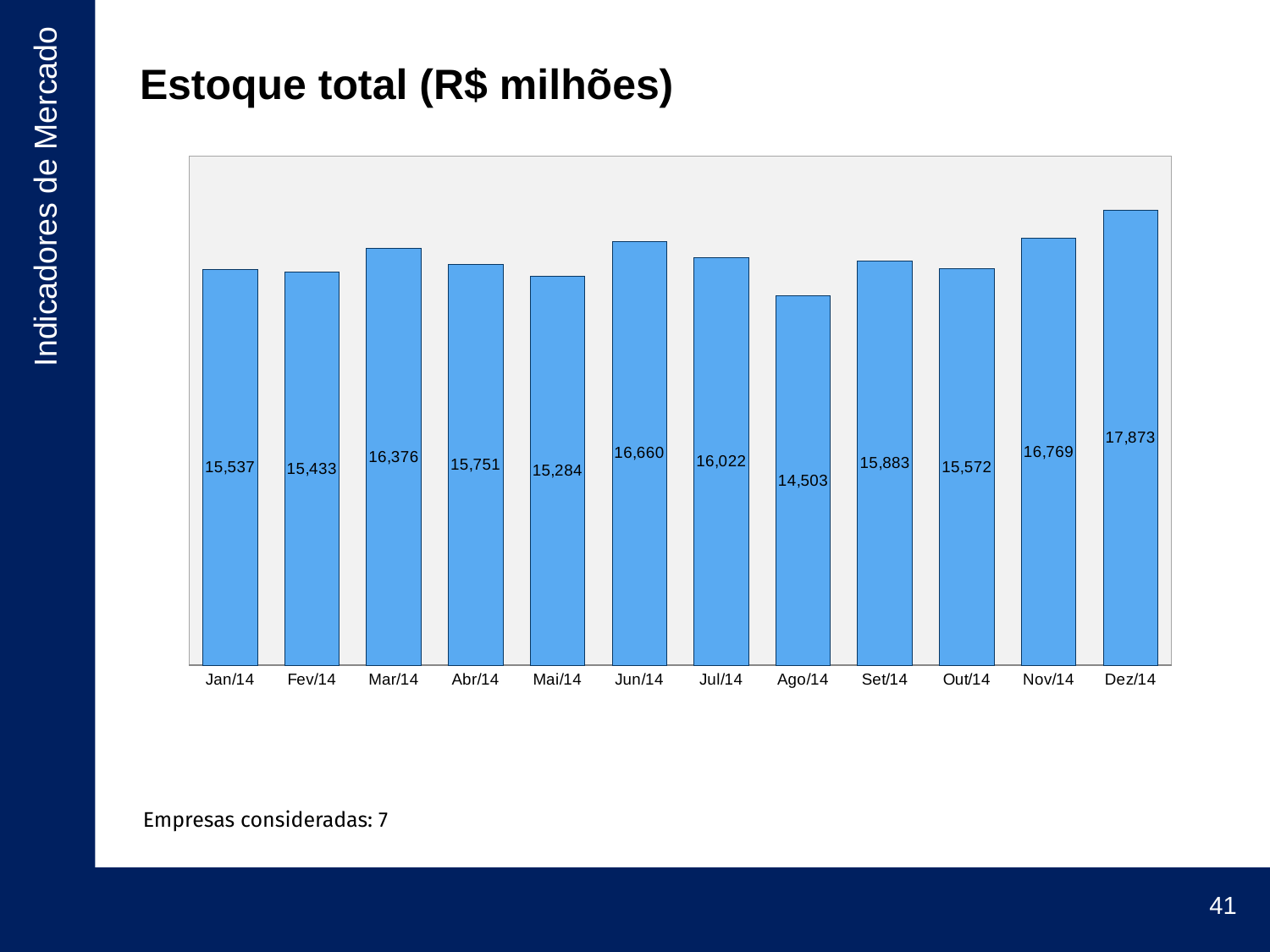

# Estoque total (R$ milhões)

### Chart

| Category | Residencial |
|---|---|
| Jan/14 | 15536.83430922 |
| Fev/14 | 15432.737148860002 |
| Mar/14 | 16376.019457590004 |
| Abr/14 | 15751.475006089997 |
| Mai/14 | 15283.89817729 |
| Jun/14 | 16660.398034500005 |
| Jul/14 | 16021.684933079998 |
| Ago/14 | 14503.433707990001 |
| Set/14 | 15883.221917449999 |
| Out/14 | 15571.821452390004 |
| Nov/14 | 16768.883139589998 |
| Dez/14 | 17873.015177409998 |
Empresas consideradas: 7
41